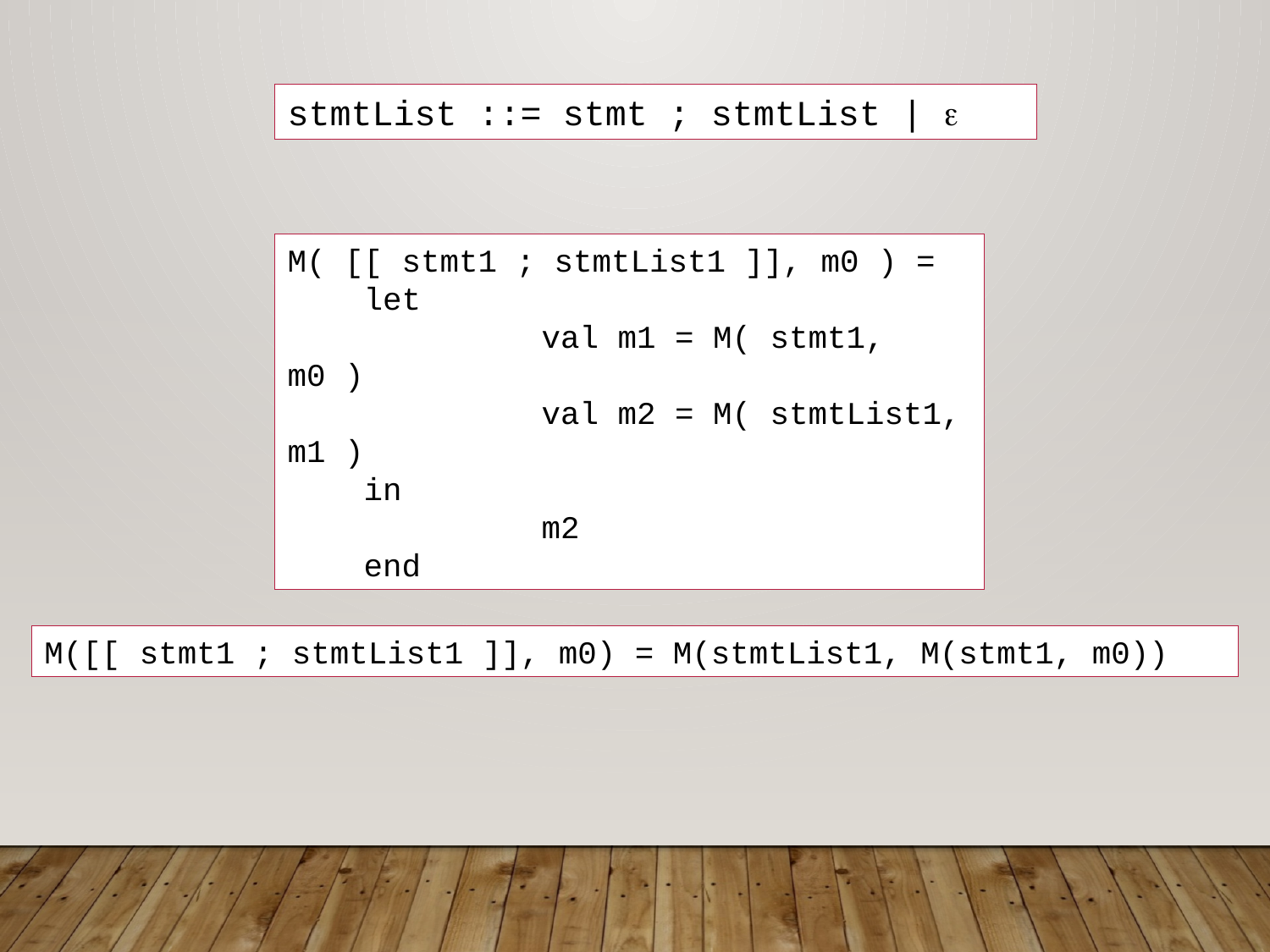

stmtList ::= stmt ; stmtList | ε
M( [[ stmt1 ; stmtList1 ]], m0 ) =
    let
		val m1 = M( stmt1, m0 )
		val m2 = M( stmtList1, m1 )
    in
		m2
    end
M([[ stmt1 ; stmtList1 ]], m0) = M(stmtList1, M(stmt1, m0))